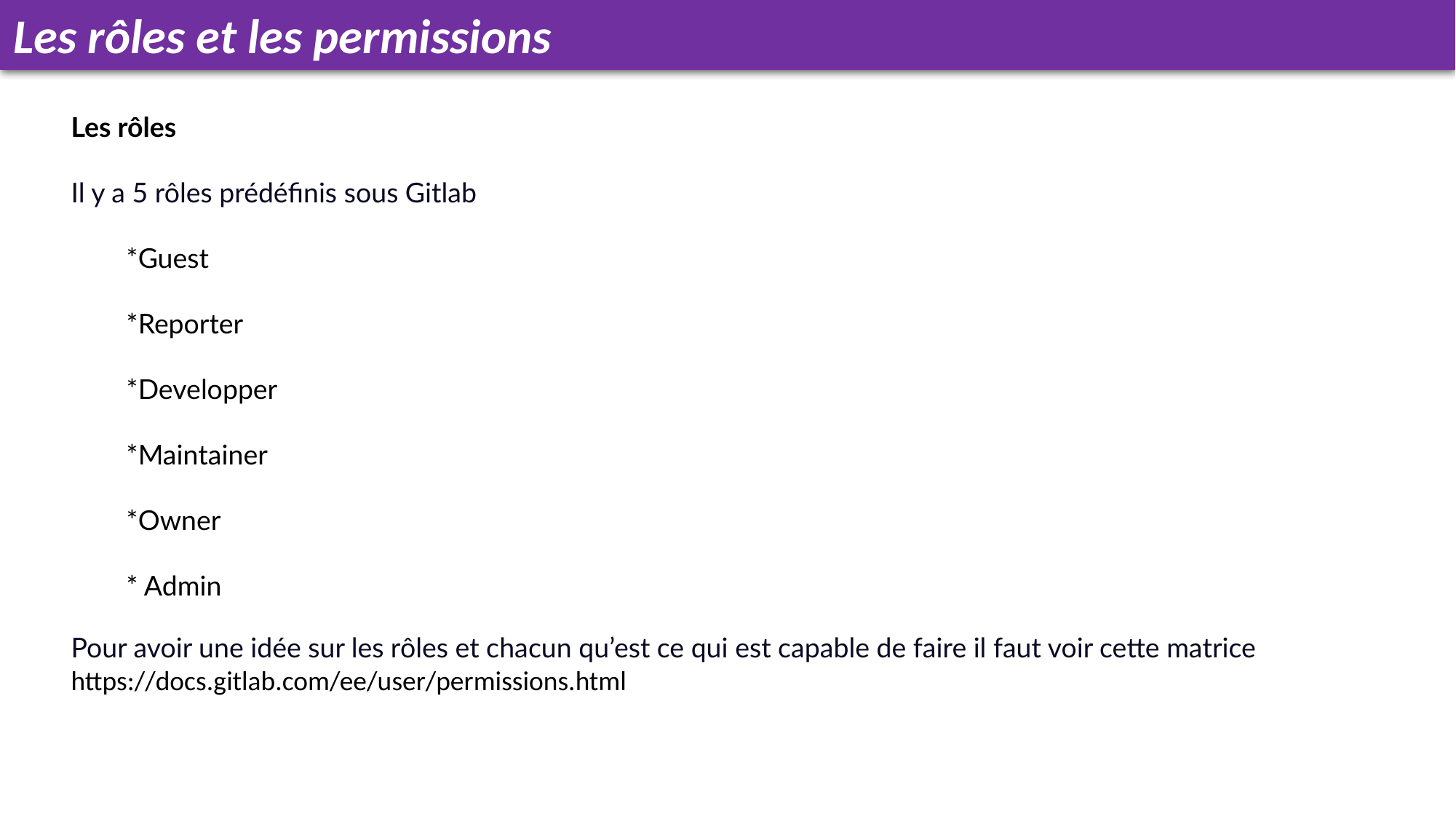

Les rôles et les permissions
Les rôles

Il y a 5 rôles prédéfinis sous Gitlab

        *Guest
        *Reporter
        *Developper
        *Maintainer
        *Owner

        * Admin

Pour avoir une idée sur les rôles et chacun qu’est ce qui est capable de faire il faut voir cette matrice
https://docs.gitlab.com/ee/user/permissions.html